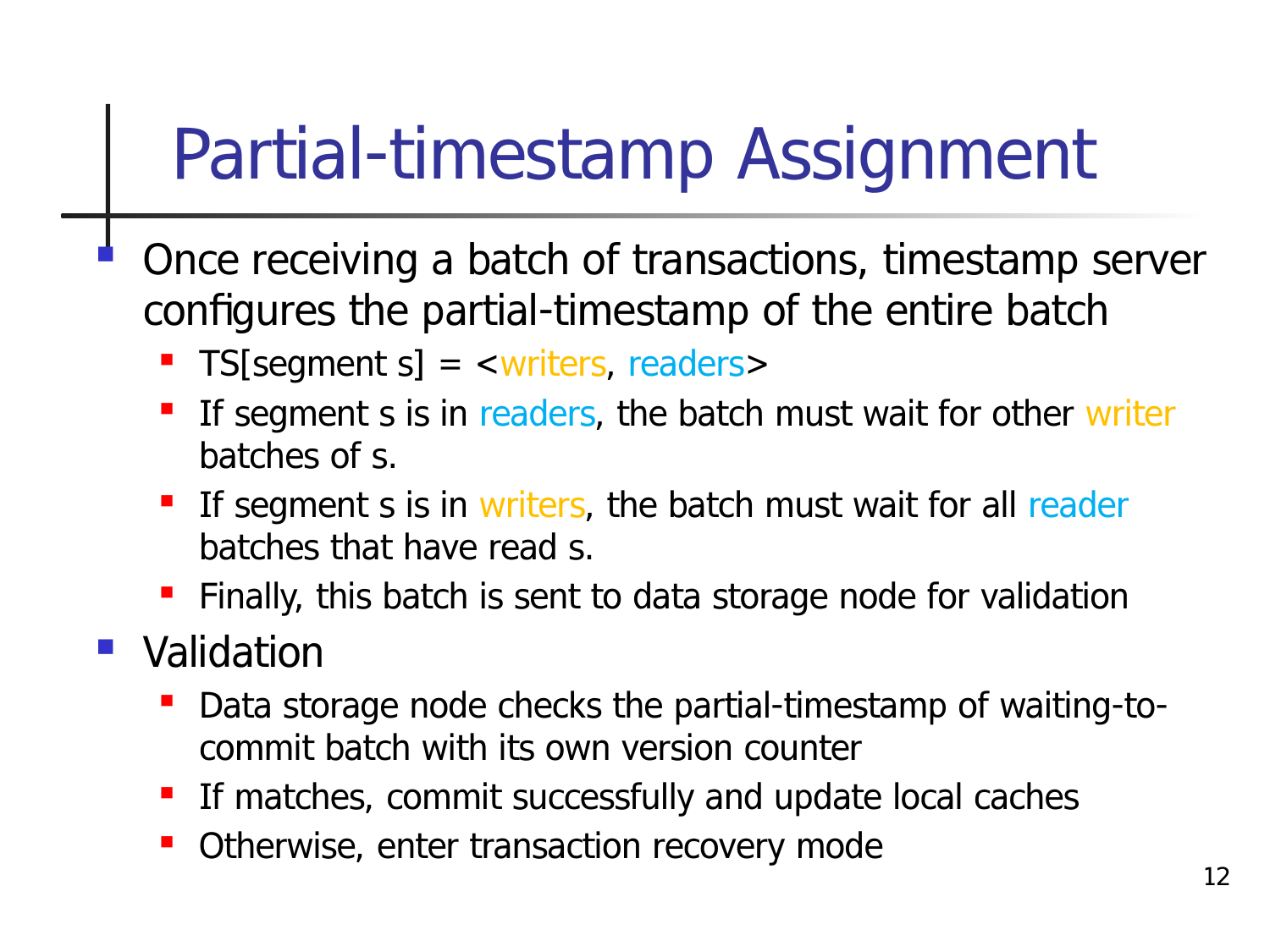

# Partial-timestamp Assignment
Once receiving a batch of transactions, timestamp server configures the partial-timestamp of the entire batch
TS[segment s] = <writers, readers>
If segment s is in readers, the batch must wait for other writer batches of s.
If segment s is in writers, the batch must wait for all reader batches that have read s.
Finally, this batch is sent to data storage node for validation
Validation
Data storage node checks the partial-timestamp of waiting-to-commit batch with its own version counter
If matches, commit successfully and update local caches
Otherwise, enter transaction recovery mode

12